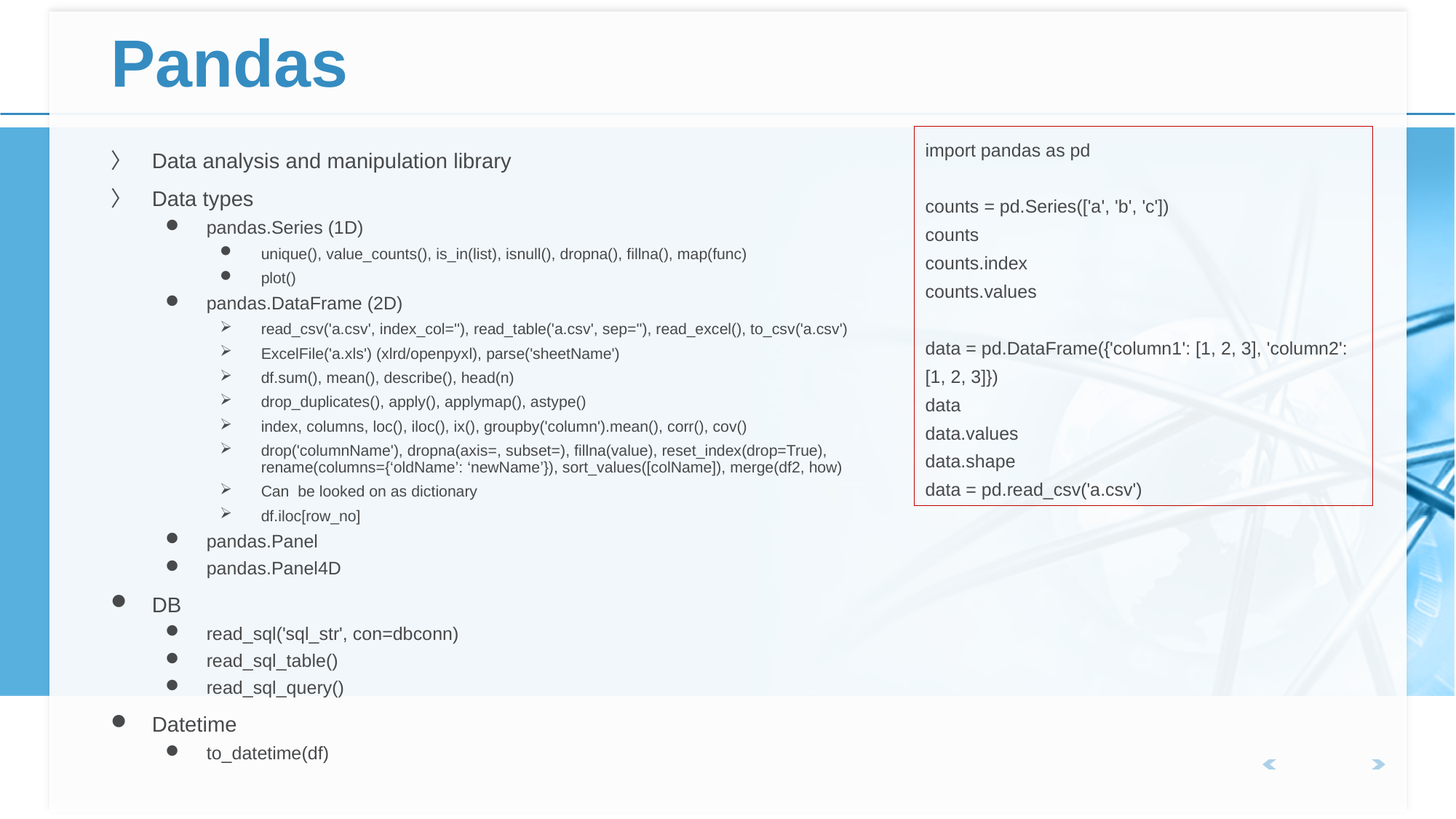

# Pandas
import pandas as pd

counts = pd.Series(['a', 'b', 'c'])
counts
counts.index
counts.values

data = pd.DataFrame({'column1': [1, 2, 3], 'column2': [1, 2, 3]})
data
data.values
data.shape
data = pd.read_csv('a.csv')
Data analysis and manipulation library
Data types
pandas.Series (1D)
unique(), value_counts(), is_in(list), isnull(), dropna(), fillna(), map(func)
plot()
pandas.DataFrame (2D)
read_csv('a.csv', index_col=''), read_table('a.csv', sep=''), read_excel(), to_csv('a.csv')
ExcelFile('a.xls') (xlrd/openpyxl), parse('sheetName')
df.sum(), mean(), describe(), head(n)
drop_duplicates(), apply(), applymap(), astype()
index, columns, loc(), iloc(), ix(), groupby('column').mean(), corr(), cov()
drop('columnName'), dropna(axis=, subset=), fillna(value), reset_index(drop=True), rename(columns={‘oldName’: ‘newName’}), sort_values([colName]), merge(df2, how)
Can  be looked on as dictionary
df.iloc[row_no]
pandas.Panel
pandas.Panel4D
DB
read_sql('sql_str', con=dbconn)
read_sql_table()
read_sql_query()
Datetime
to_datetime(df)